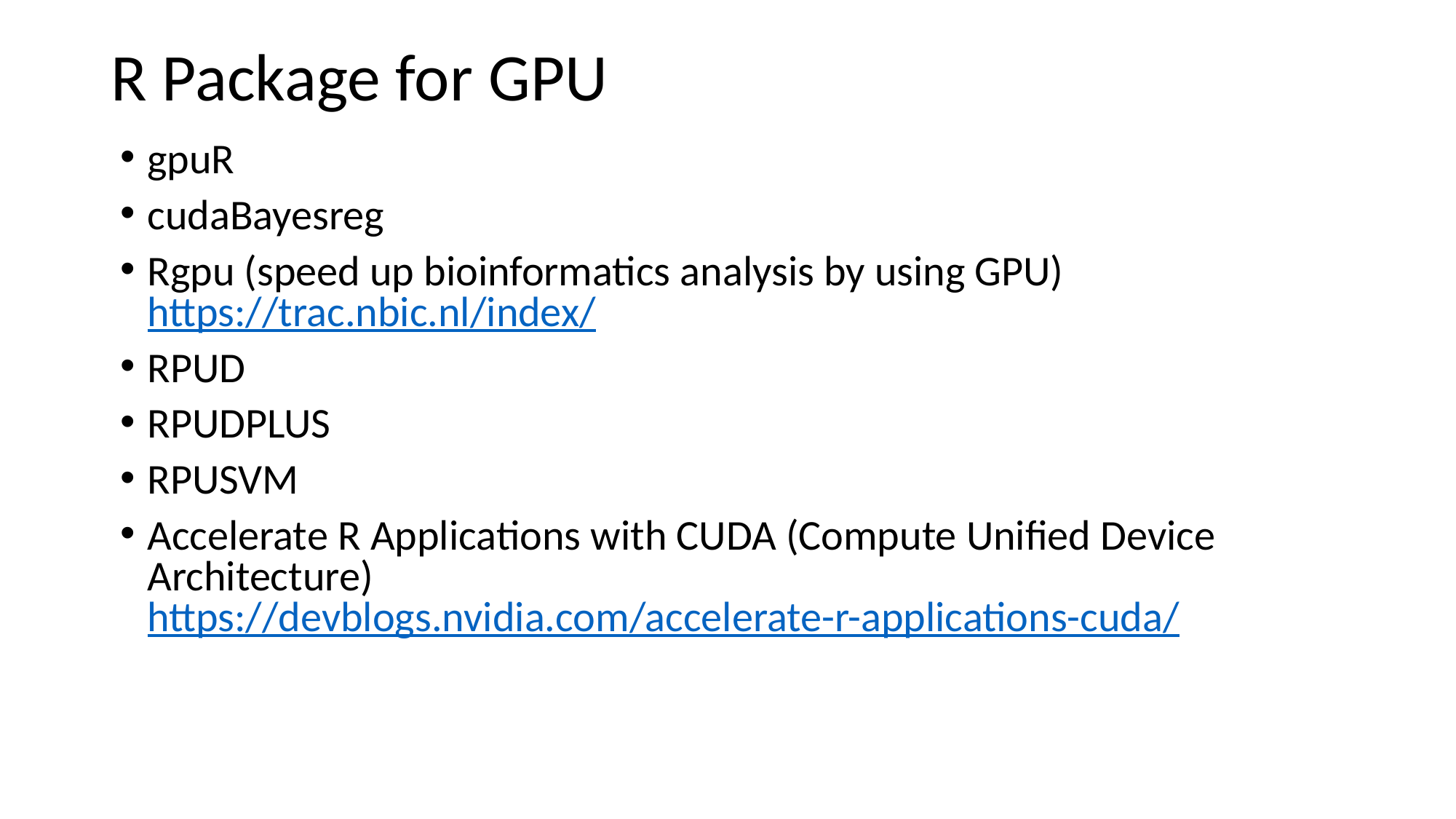

# R Package for GPU
gpuR
cudaBayesreg
Rgpu (speed up bioinformatics analysis by using GPU) https://trac.nbic.nl/index/
RPUD
RPUDPLUS
RPUSVM
Accelerate R Applications with CUDA (Compute Unified Device Architecture) https://devblogs.nvidia.com/accelerate-r-applications-cuda/